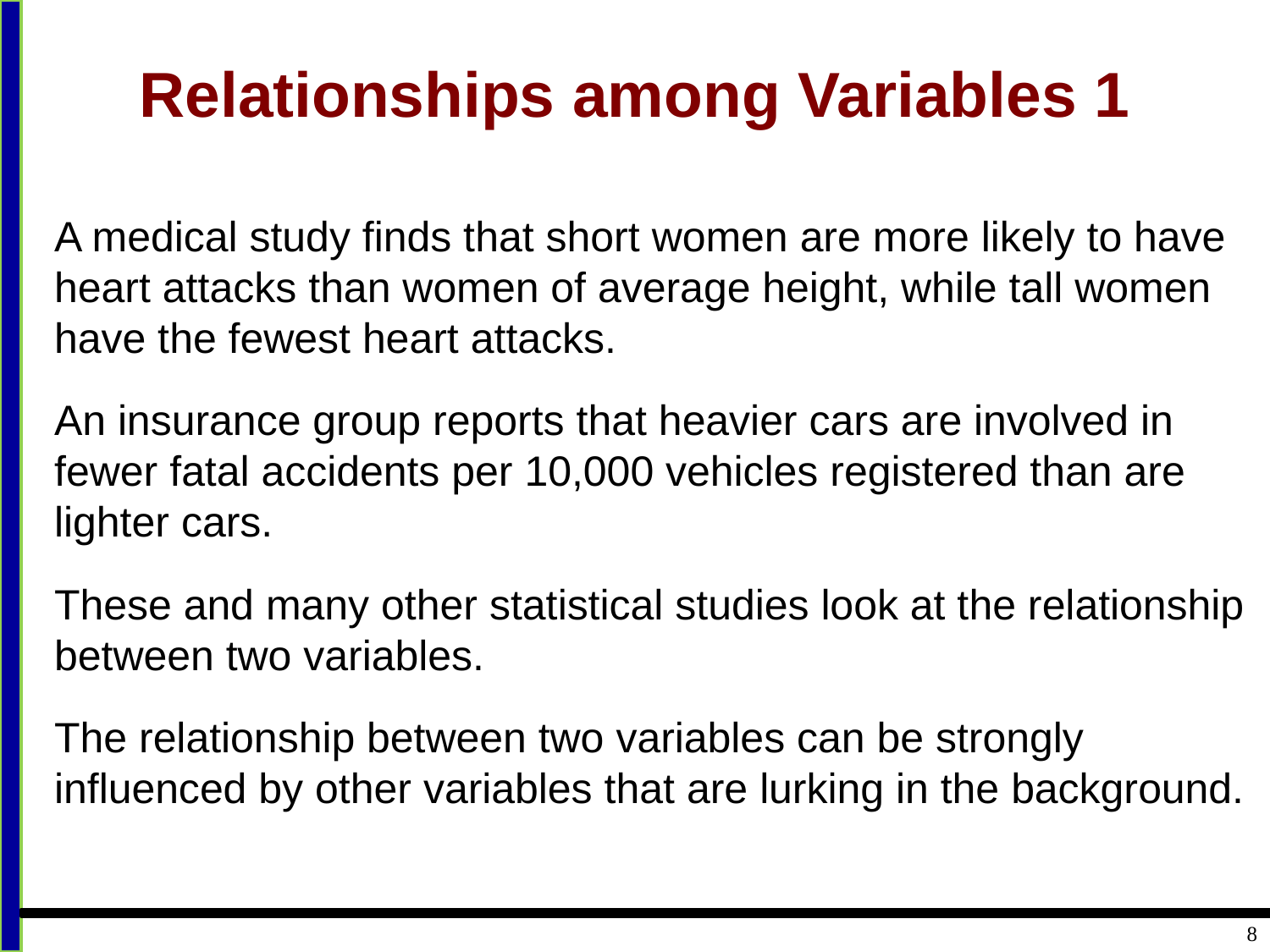

# Relationships among Variables 1
A medical study finds that short women are more likely to have heart attacks than women of average height, while tall women have the fewest heart attacks.
An insurance group reports that heavier cars are involved in fewer fatal accidents per 10,000 vehicles registered than are lighter cars.
These and many other statistical studies look at the relationship between two variables.
The relationship between two variables can be strongly influenced by other variables that are lurking in the background.